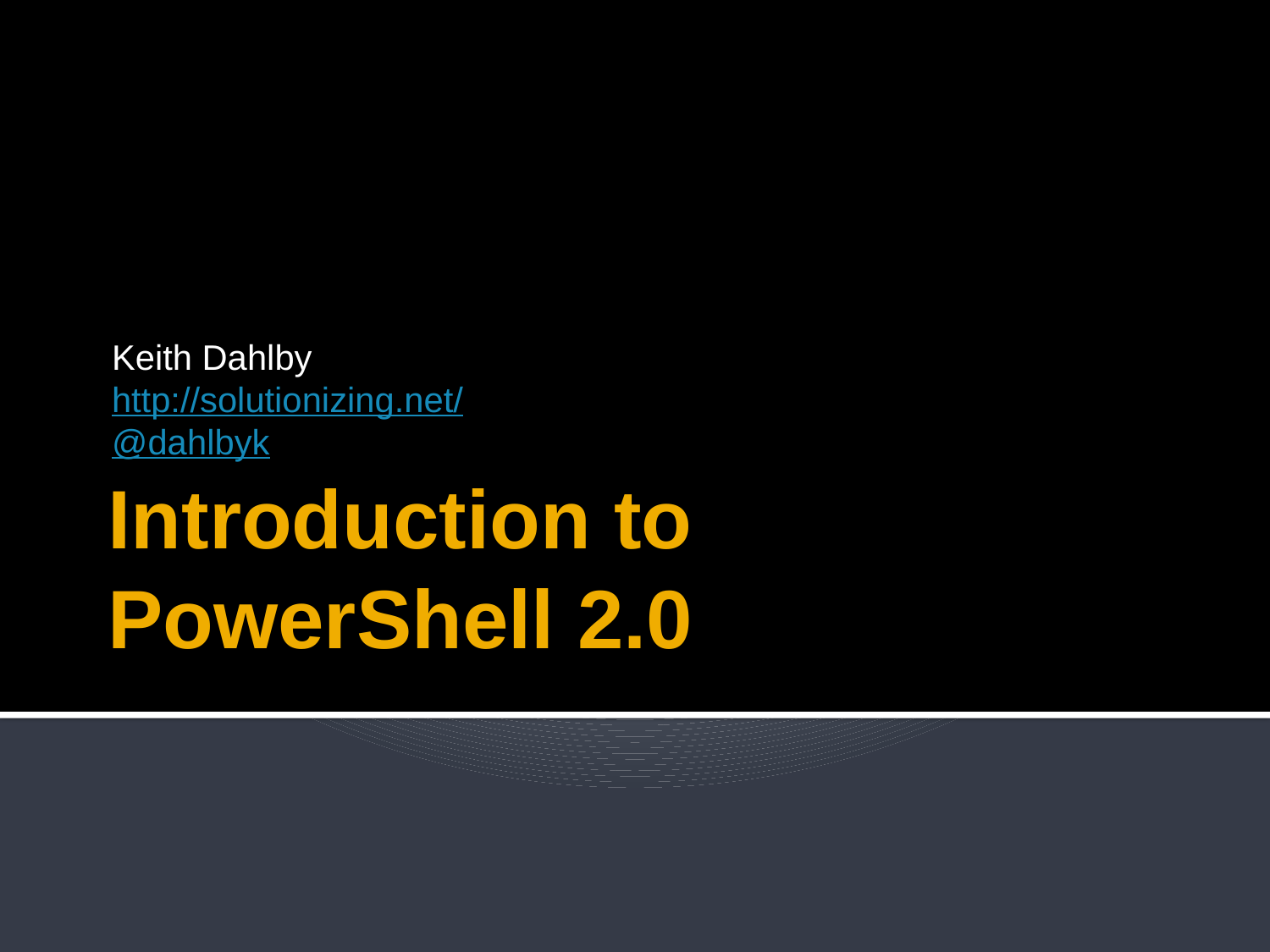

Keith Dahlby
http://solutionizing.net/
@dahlbyk
# Introduction to PowerShell 2.0